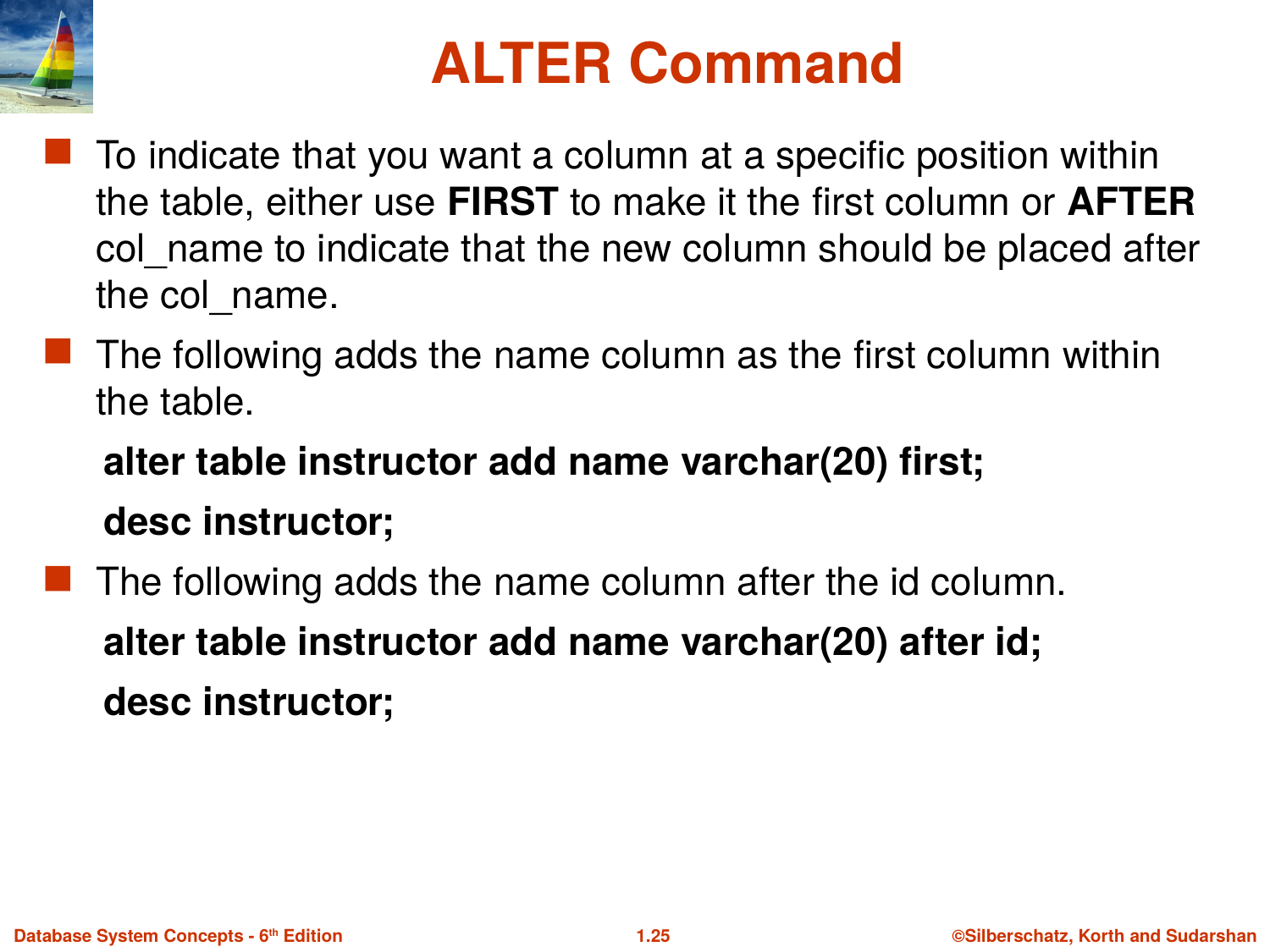

ALTER Command
To indicate that you want a column at a specific position within the table, either use FIRST to make it the first column or AFTER col_name to indicate that the new column should be placed after the col_name.
The following adds the name column as the first column within the table.
alter table instructor add name varchar(20) first;
desc instructor;
The following adds the name column after the id column.
alter table instructor add name varchar(20) after id;
desc instructor;